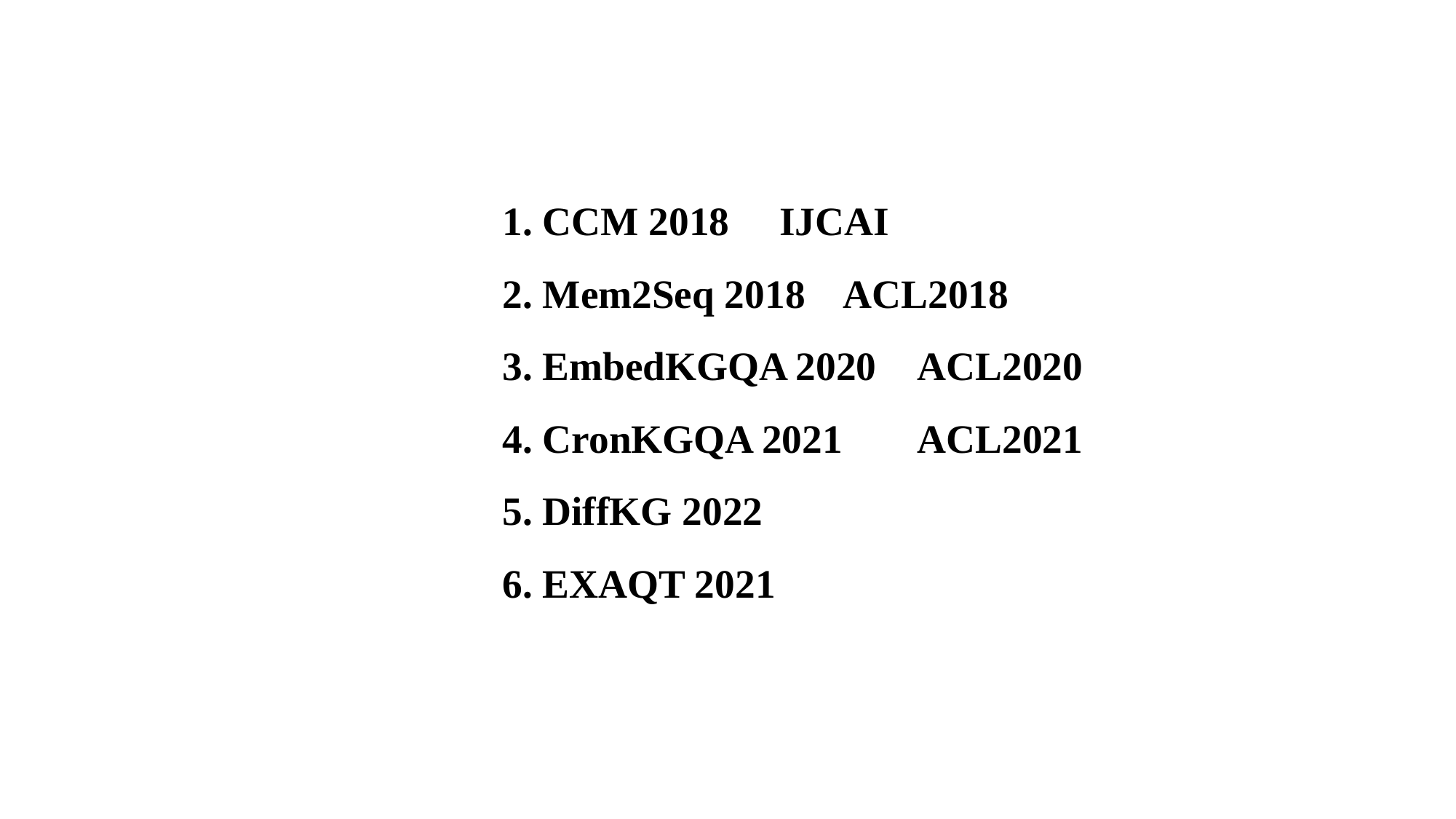

# 1. CCM 2018     IJCAI 2. Mem2Seq 2018    ACL2018 3. EmbedKGQA 2020	ACL2020 4. CronKGQA 2021 	ACL2021 5. DiffKG 2022 6. EXAQT 2021